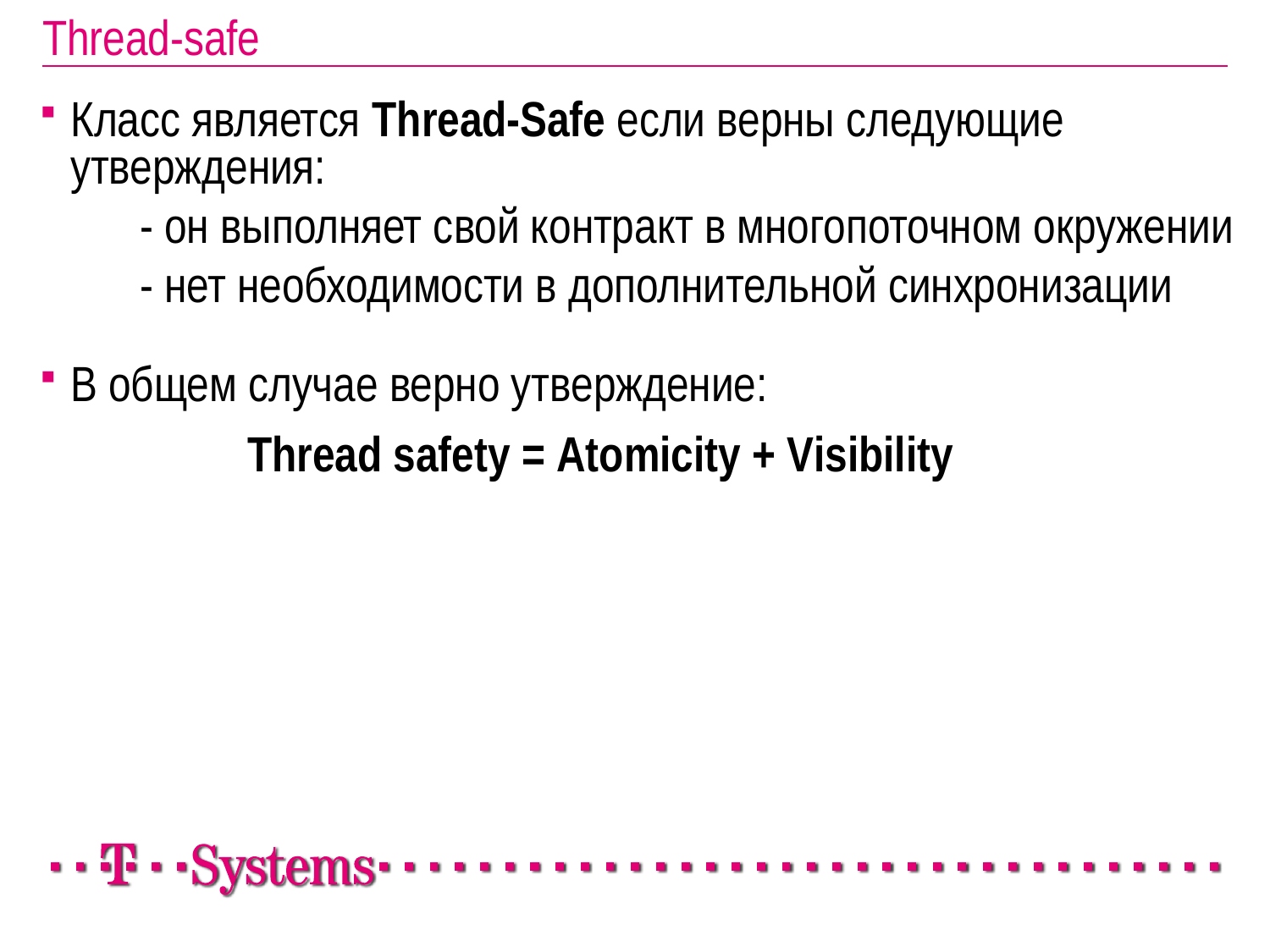

Thread-safe
Класс является Thread-Safe если верны следующие утверждения:
- он выполняет свой контракт в многопоточном окружении
- нет необходимости в дополнительной синхронизации
В общем случае верно утверждение:
		Thread safety = Atomicity + Visibility